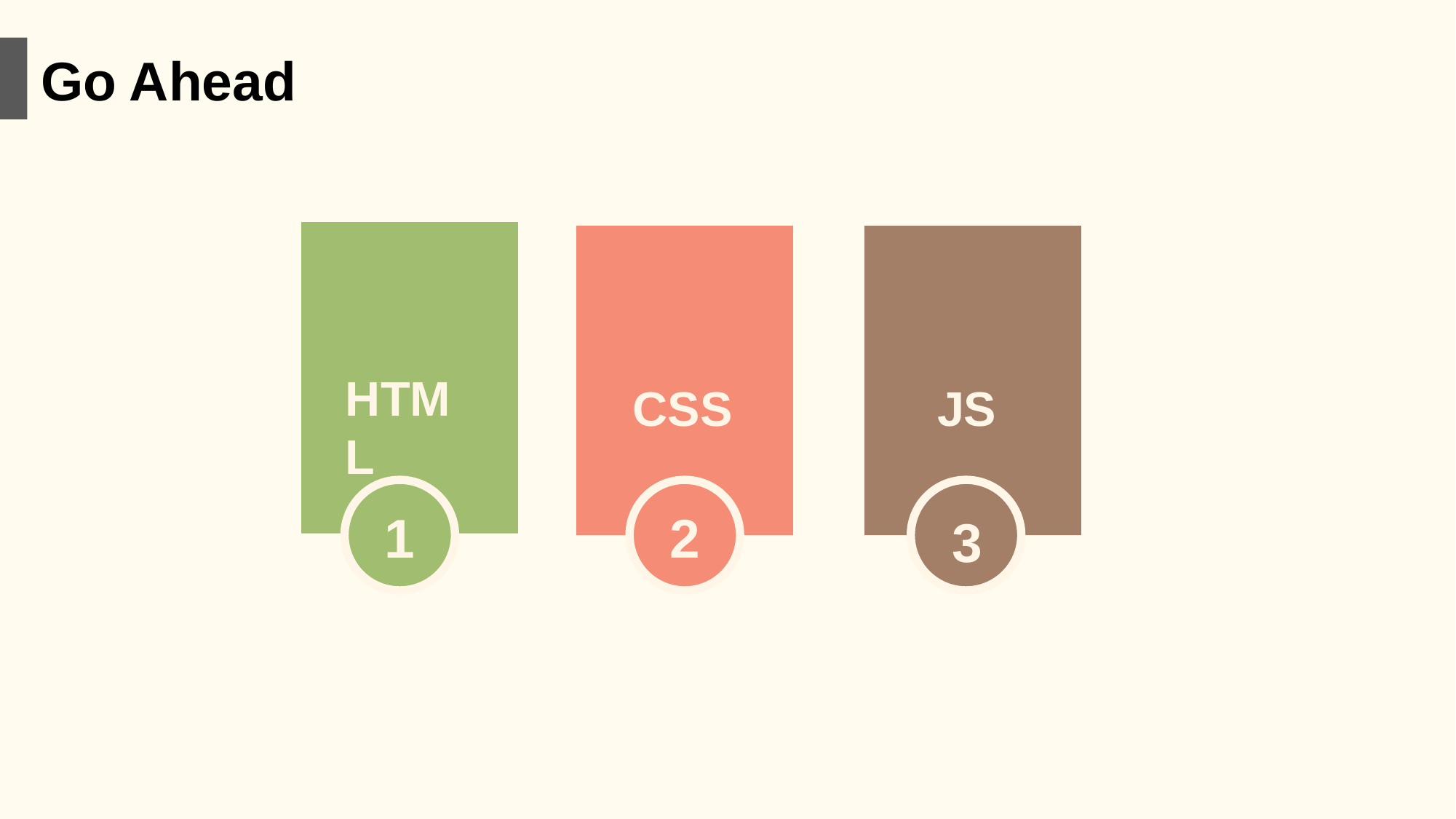

Go Ahead

HTML

CSS

JS

1

2

3